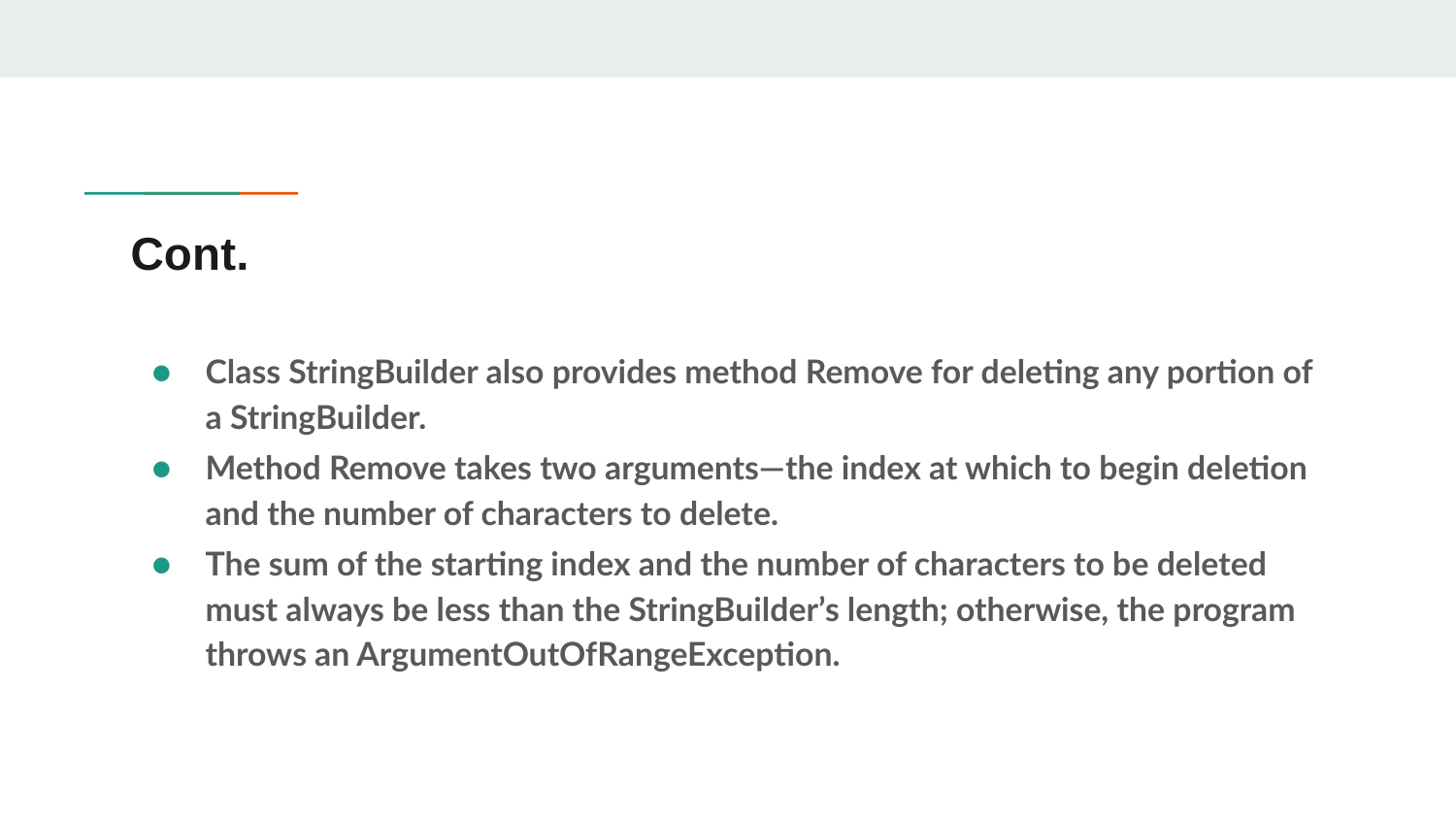

# Cont.
Class StringBuilder also provides method Remove for deleting any portion of a StringBuilder.
Method Remove takes two arguments—the index at which to begin deletion and the number of characters to delete.
The sum of the starting index and the number of characters to be deleted must always be less than the StringBuilder’s length; otherwise, the program throws an ArgumentOutOfRangeException.